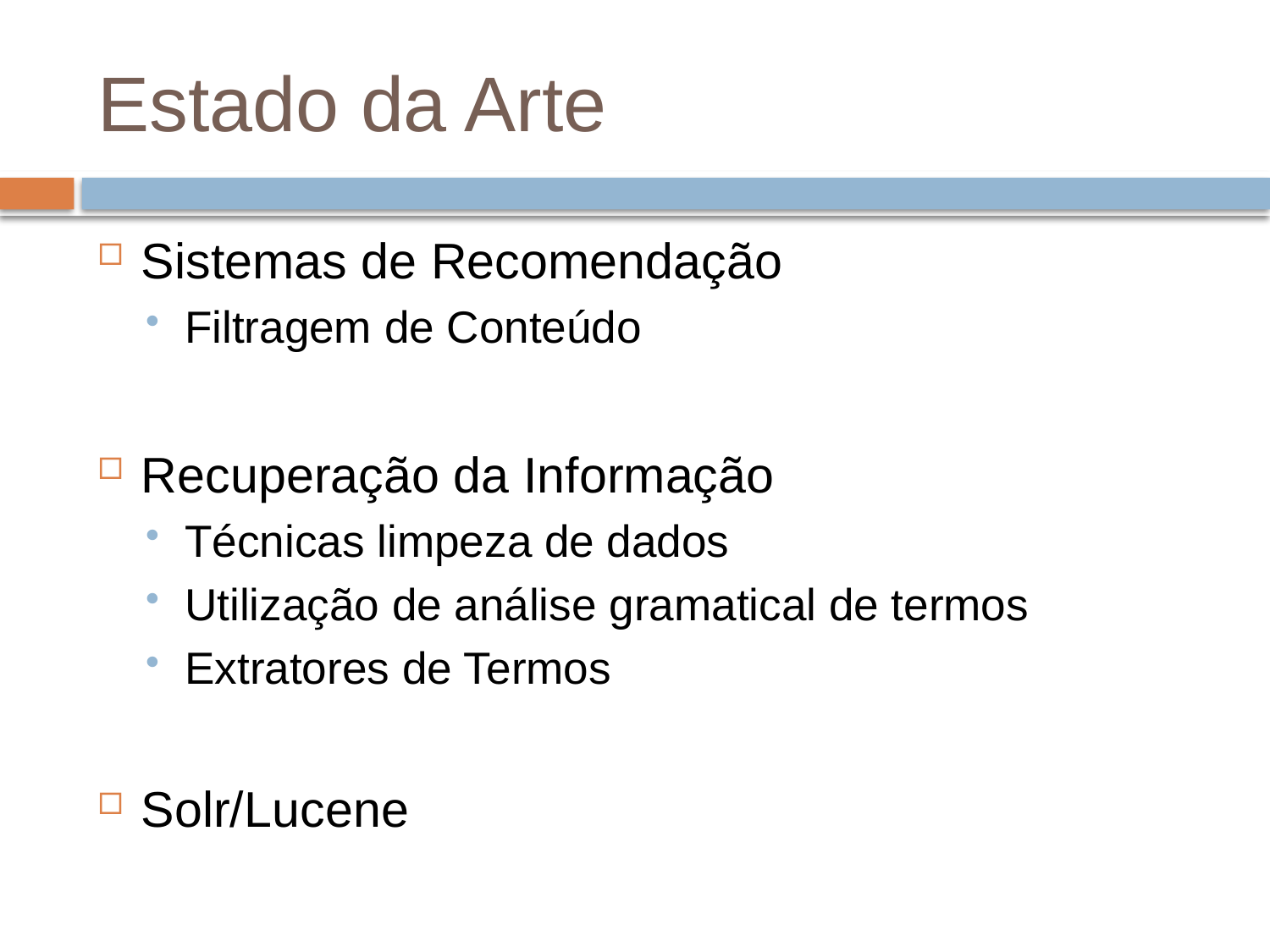

# Estado da Arte
Sistemas de Recomendação
Filtragem de Conteúdo

Recuperação da Informação
Técnicas limpeza de dados
Utilização de análise gramatical de termos
Extratores de Termos

Solr/Lucene